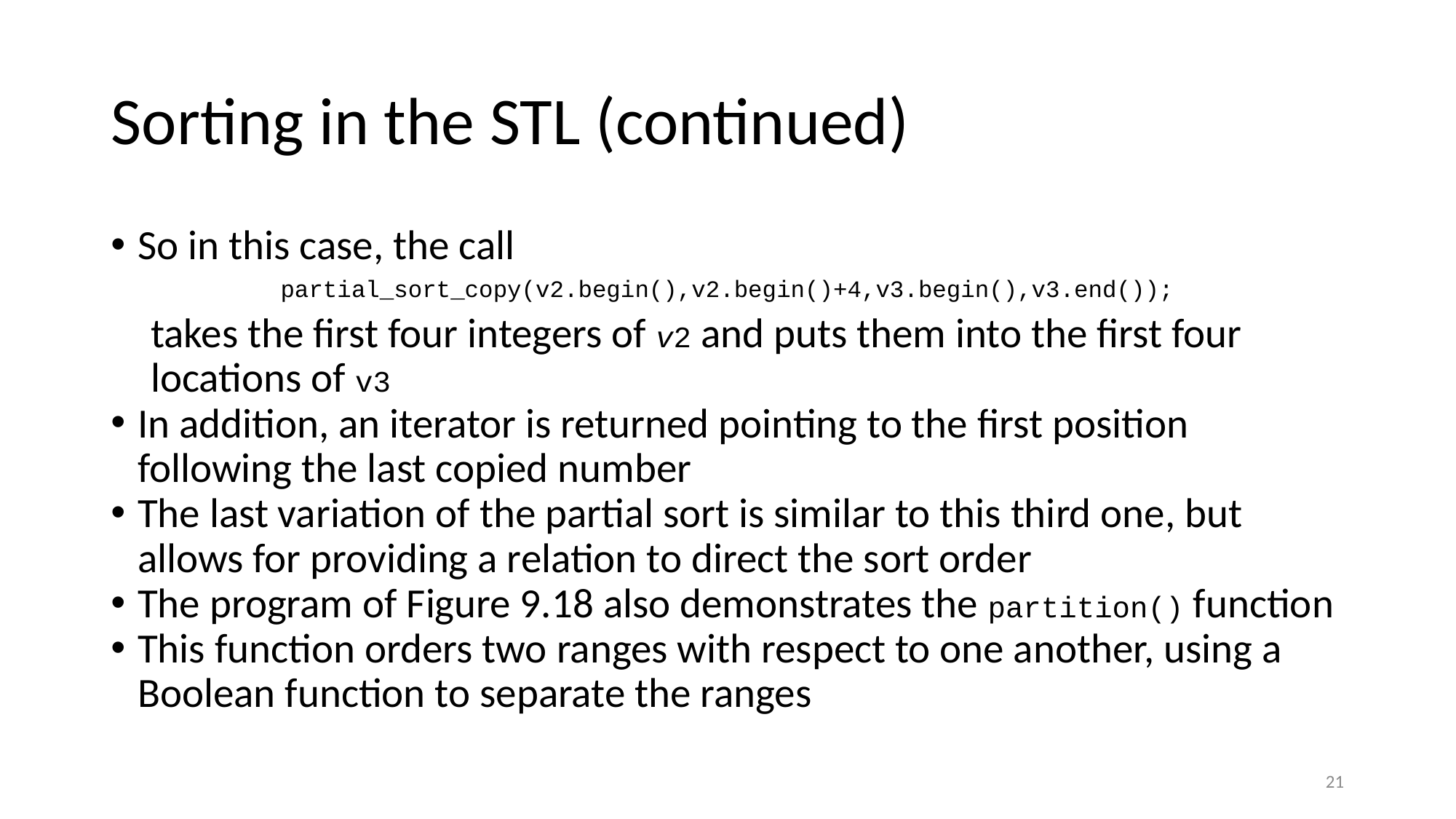

# Sorting in the STL (continued)
So in this case, the call
partial_sort_copy(v2.begin(),v2.begin()+4,v3.begin(),v3.end());
takes the first four integers of v2 and puts them into the first four locations of v3
In addition, an iterator is returned pointing to the first position following the last copied number
The last variation of the partial sort is similar to this third one, but allows for providing a relation to direct the sort order
The program of Figure 9.18 also demonstrates the partition() function
This function orders two ranges with respect to one another, using a Boolean function to separate the ranges

21